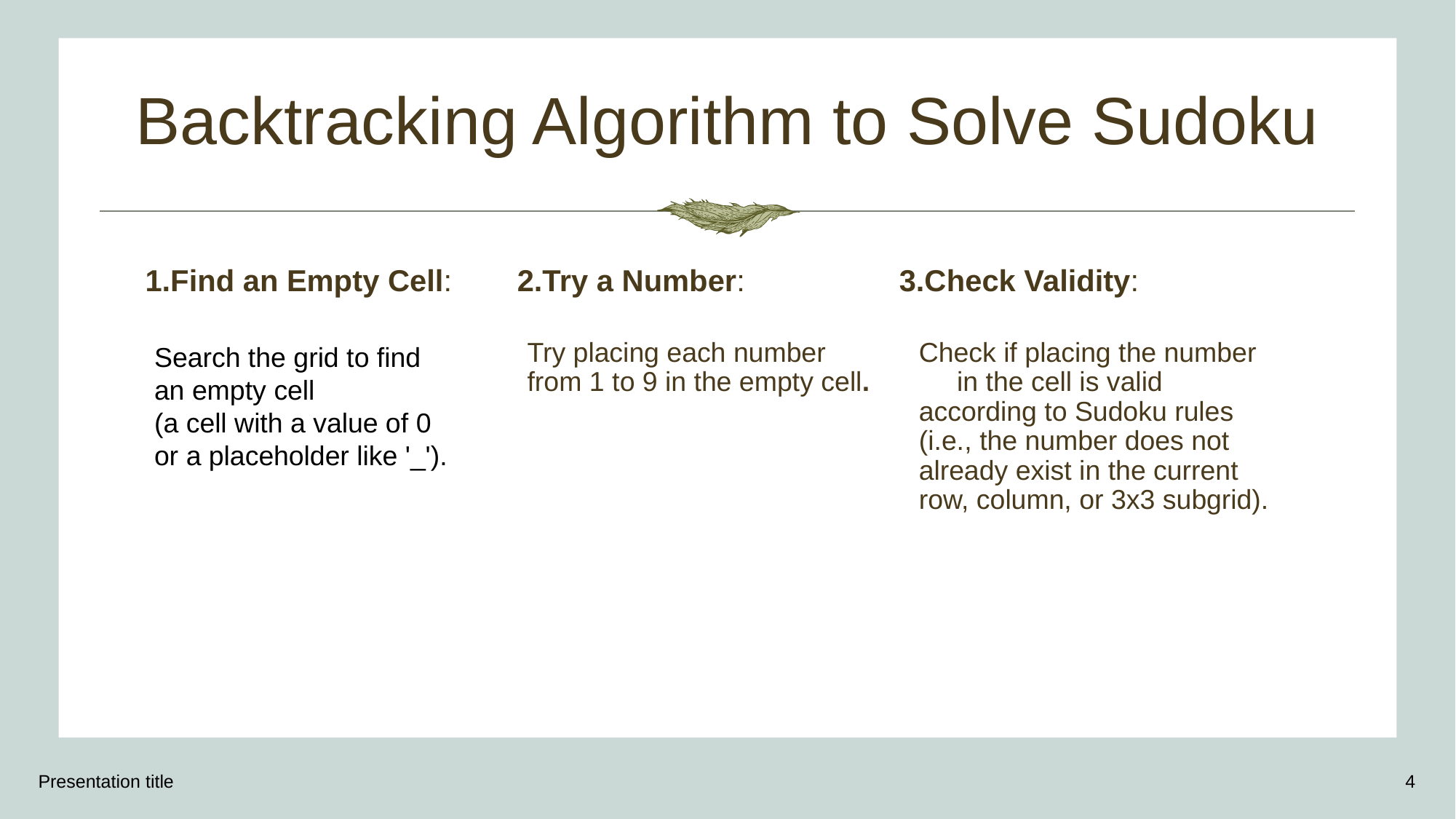

# Backtracking Algorithm to Solve Sudoku
1.Find an Empty Cell:
3.Check Validity:
2.Try a Number:
Try placing each number from 1 to 9 in the empty cell.
Check if placing the number        in the cell is valid according to Sudoku rules (i.e., the number does not already exist in the current row, column, or 3x3 subgrid).
Search the grid to find an empty cell
(a cell with a value of 0 or a placeholder like '_').

Presentation title
4